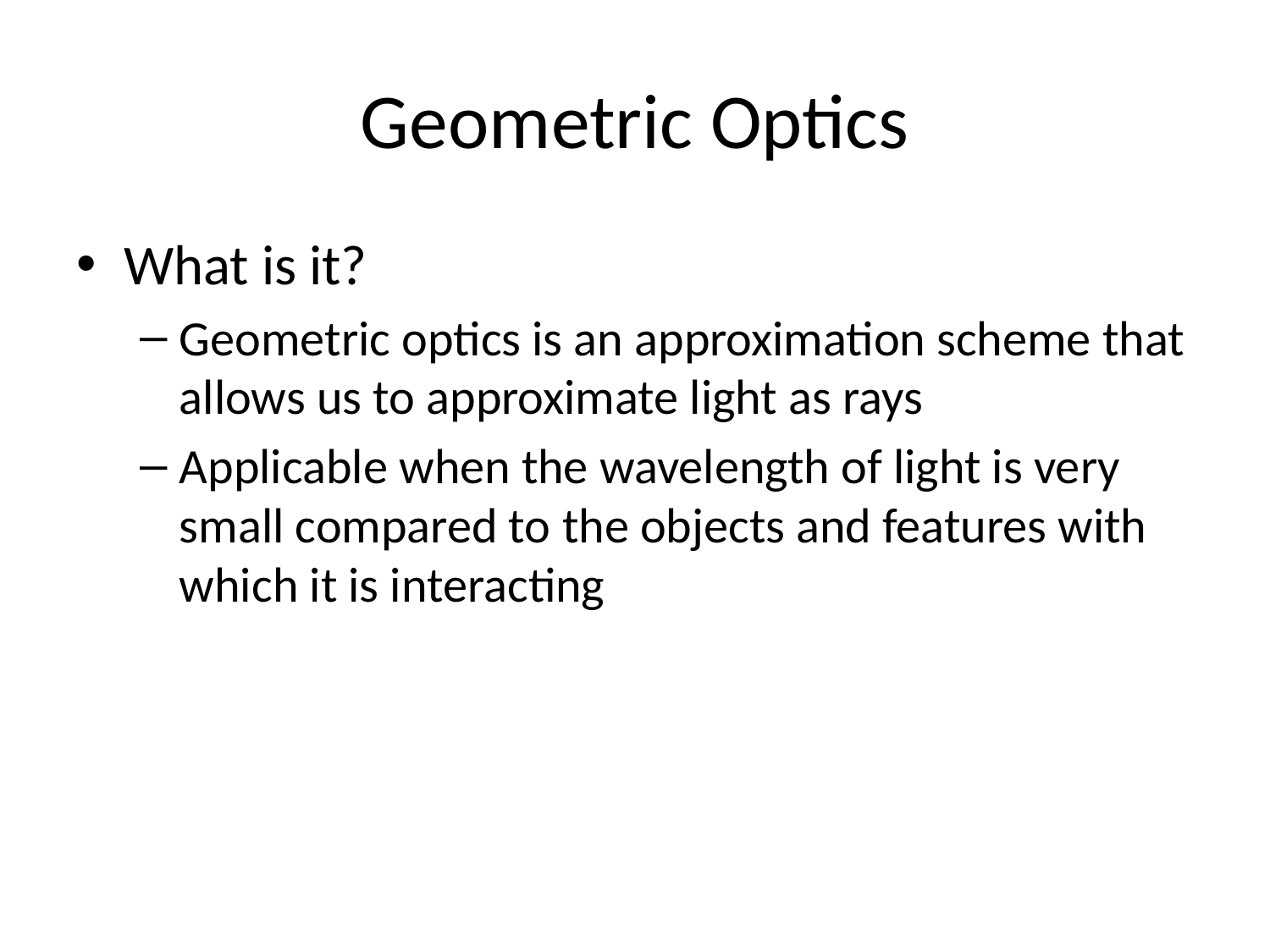

# Geometric Optics
What is it?
Geometric optics is an approximation scheme that allows us to approximate light as rays
Applicable when the wavelength of light is very small compared to the objects and features with which it is interacting